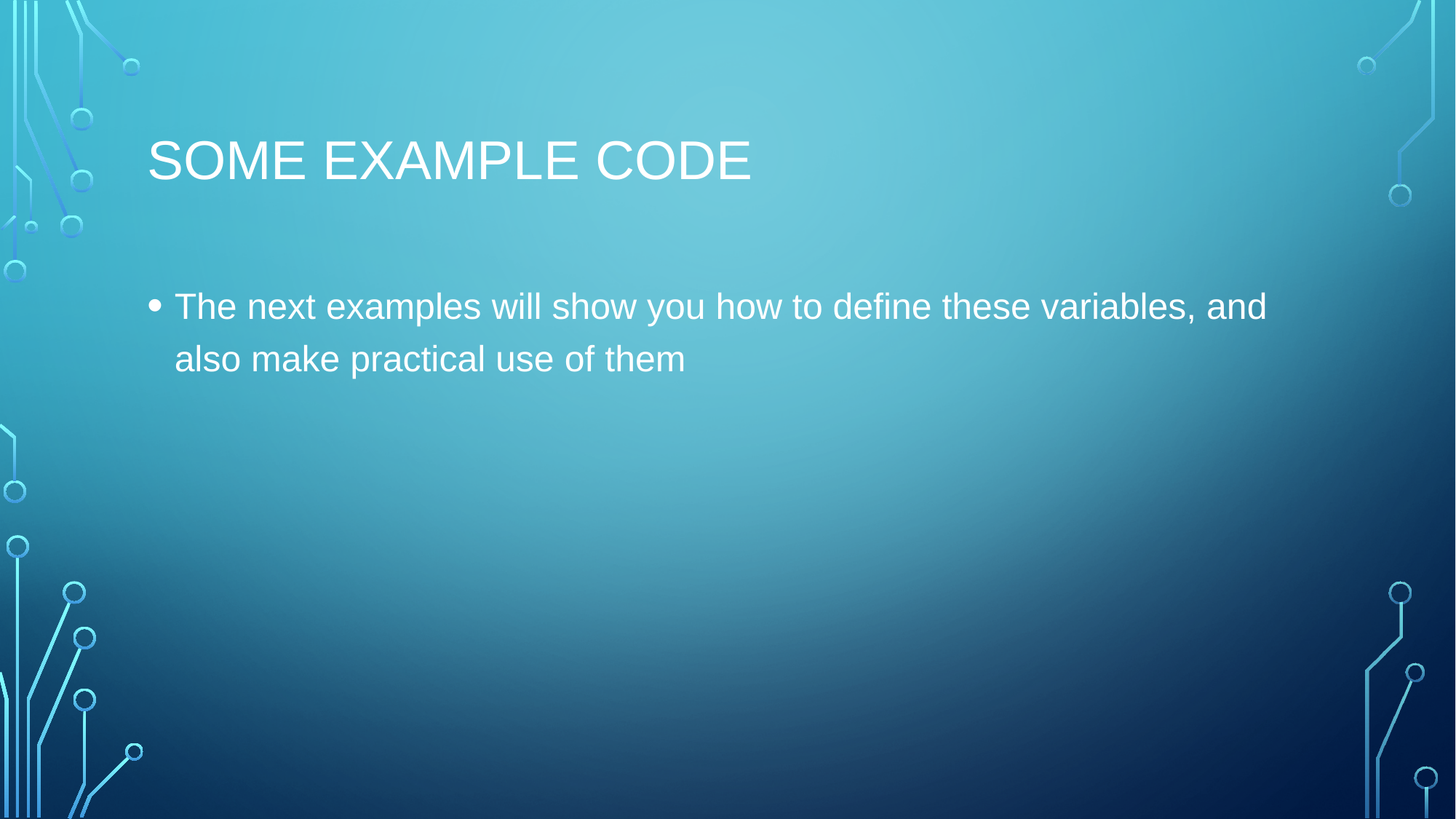

# Some example code
The next examples will show you how to define these variables, and also make practical use of them